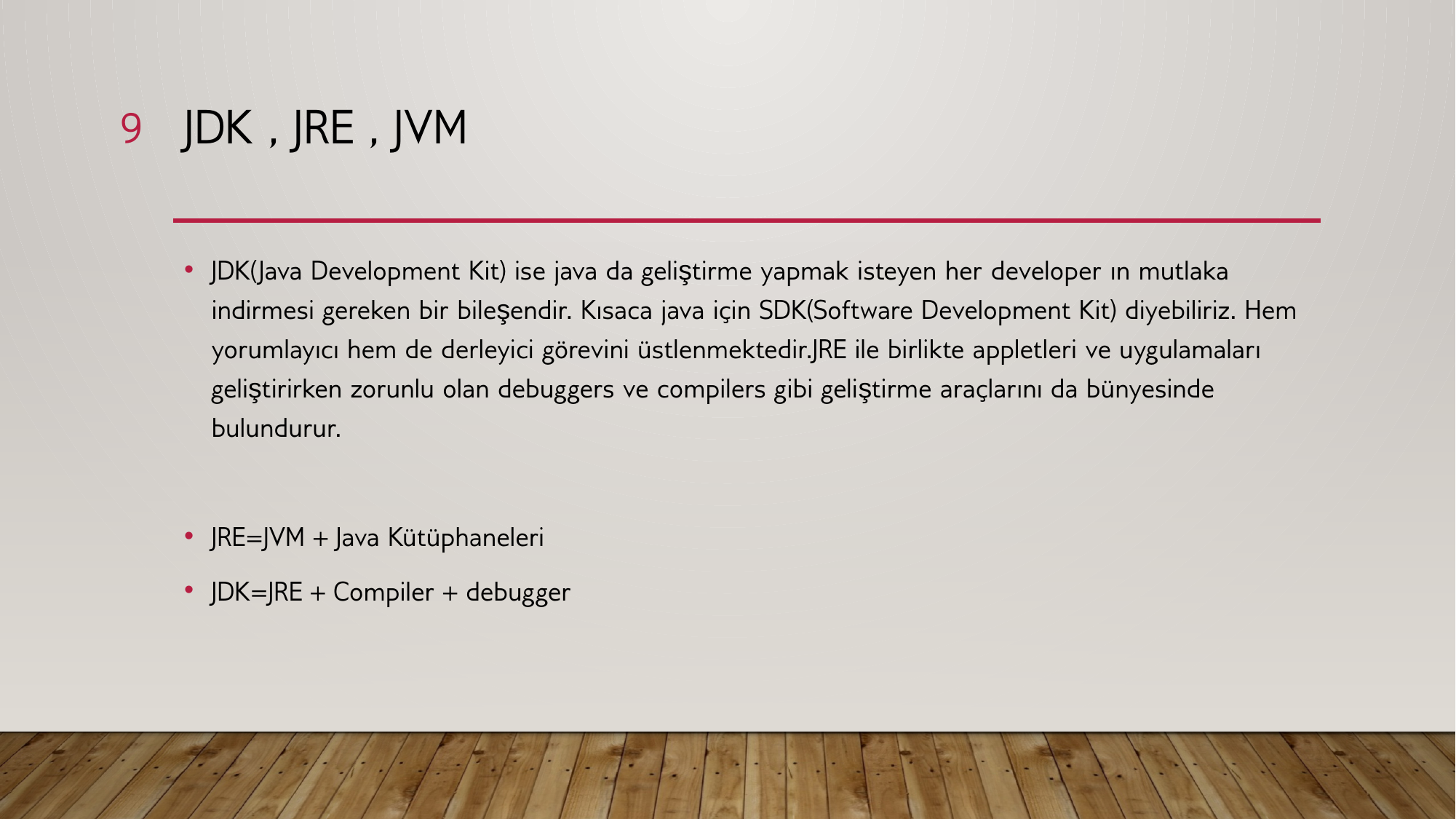

9
# JDK , JRE , JVM
JDK(Java Development Kit) ise java da geliştirme yapmak isteyen her developer ın mutlaka indirmesi gereken bir bileşendir. Kısaca java için SDK(Software Development Kit) diyebiliriz. Hem yorumlayıcı hem de derleyici görevini üstlenmektedir.JRE ile birlikte appletleri ve uygulamaları geliştirirken zorunlu olan debuggers ve compilers gibi geliştirme araçlarını da bünyesinde bulundurur.

JRE=JVM + Java Kütüphaneleri
JDK=JRE + Compiler + debugger